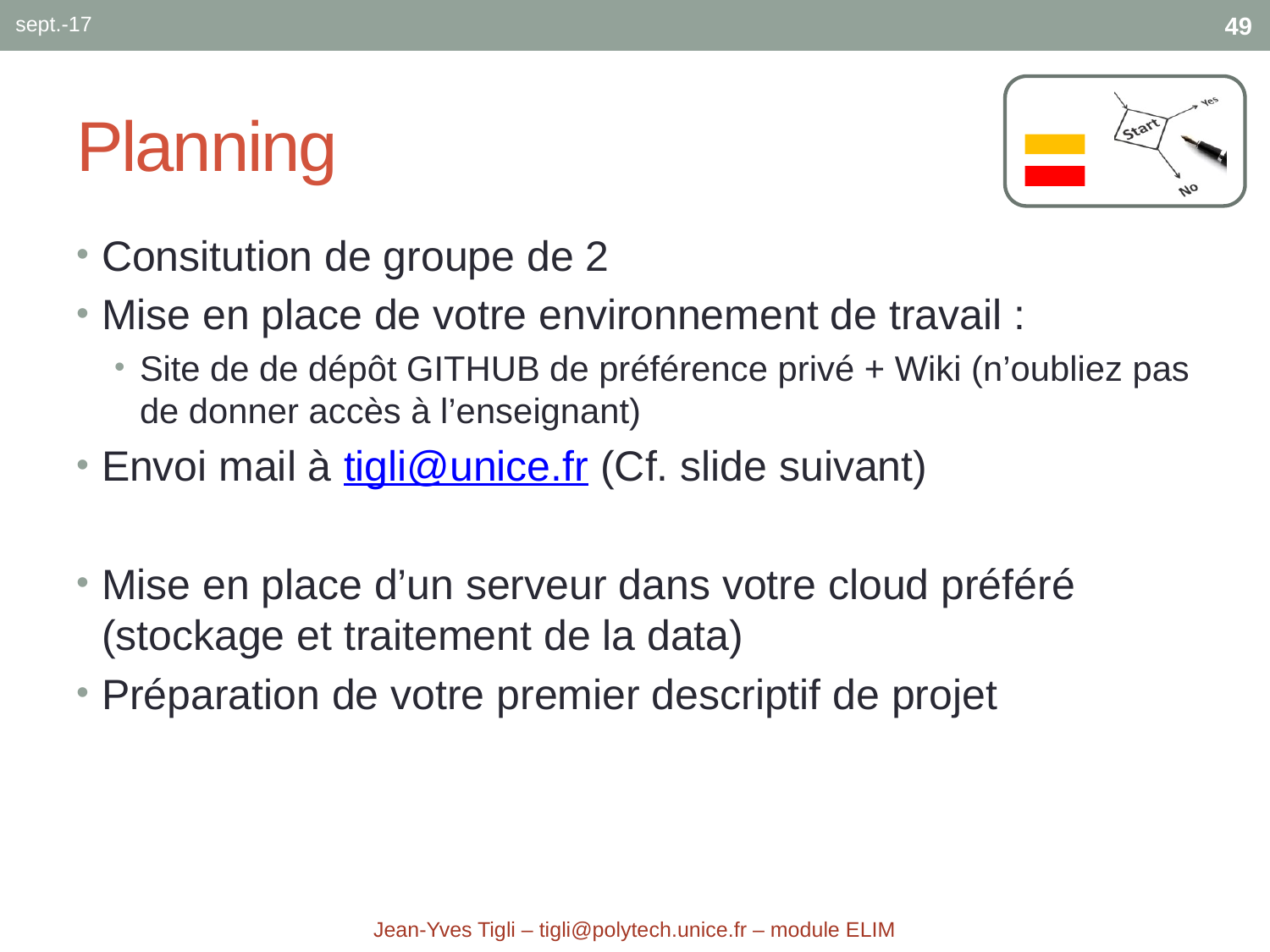

sept.-17
49
# Planning
Consitution de groupe de 2
Mise en place de votre environnement de travail :
Site de de dépôt GITHUB de préférence privé + Wiki (n’oubliez pas de donner accès à l’enseignant)
Envoi mail à tigli@unice.fr (Cf. slide suivant)

Mise en place d’un serveur dans votre cloud préféré (stockage et traitement de la data)
Préparation de votre premier descriptif de projet

Jean-Yves Tigli – tigli@polytech.unice.fr – module ELIM